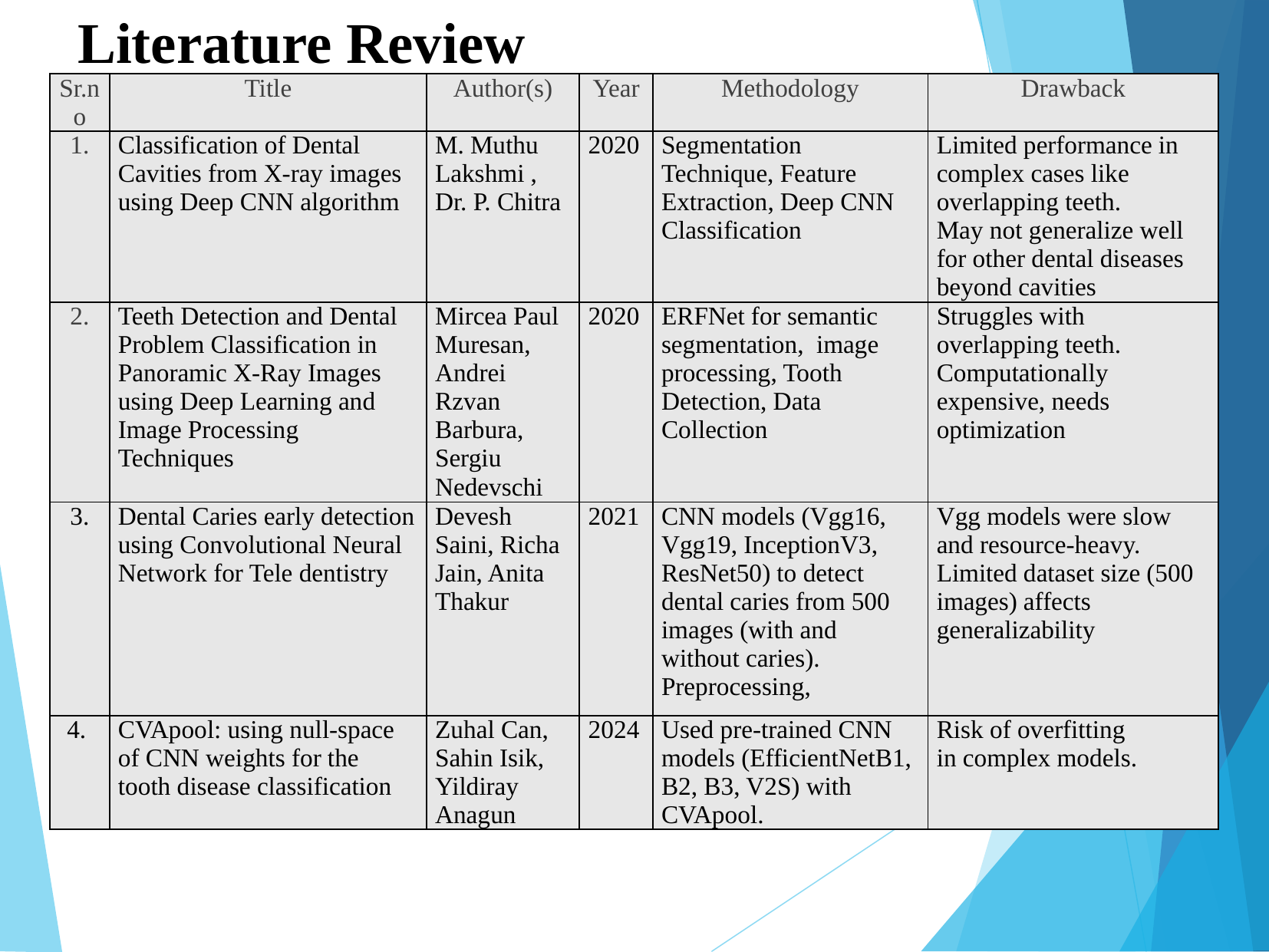

# Literature Review
| Sr.no | Title | Author(s) | Year | Methodology | Drawback |
| --- | --- | --- | --- | --- | --- |
| 1. | Classification of Dental Cavities from X-ray images using Deep CNN algorithm | M. Muthu Lakshmi , Dr. P. Chitra | 2020 | Segmentation Technique, Feature Extraction, Deep CNN Classification | Limited performance in complex cases like overlapping teeth. May not generalize well for other dental diseases beyond cavities |
| 2. | Teeth Detection and Dental Problem Classification in Panoramic X-Ray Images using Deep Learning and Image Processing Techniques | Mircea Paul Muresan, Andrei Rzvan Barbura, Sergiu Nedevschi | 2020 | ERFNet for semantic segmentation, image processing, Tooth Detection, Data Collection | Struggles with overlapping teeth. Computationally expensive, needs optimization |
| 3. | Dental Caries early detection using Convolutional Neural Network for Tele dentistry | Devesh Saini, Richa Jain, Anita Thakur | 2021 | CNN models (Vgg16, Vgg19, InceptionV3, ResNet50) to detect dental caries from 500 images (with and without caries). Preprocessing, | Vgg models were slow and resource-heavy. Limited dataset size (500 images) affects generalizability |
| 4. | CVApool: using null-space of CNN weights for the tooth disease classification | Zuhal Can, Sahin Isik, Yildiray Anagun | 2024 | Used pre-trained CNN models (EfficientNetB1, B2, B3, V2S) with CVApool. | Risk of overfitting in complex models. |